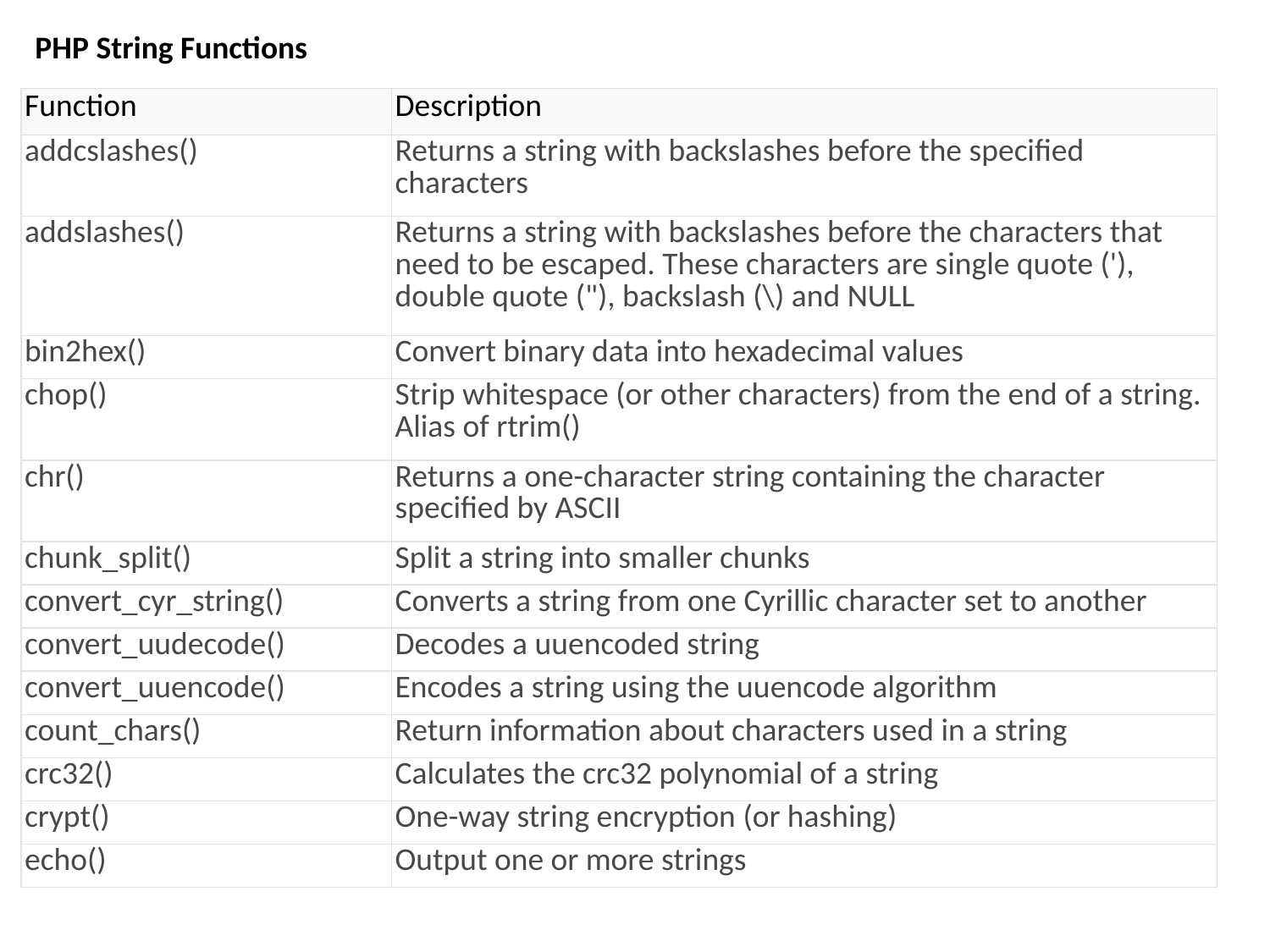

PHP String Functions
| Function | Description |
| --- | --- |
| addcslashes() | Returns a string with backslashes before the specified characters |
| addslashes() | Returns a string with backslashes before the characters that need to be escaped. These characters are single quote ('), double quote ("), backslash (\) and NULL |
| bin2hex() | Convert binary data into hexadecimal values |
| chop() | Strip whitespace (or other characters) from the end of a string. Alias of rtrim() |
| chr() | Returns a one-character string containing the character specified by ASCII |
| chunk\_split() | Split a string into smaller chunks |
| convert\_cyr\_string() | Converts a string from one Cyrillic character set to another |
| convert\_uudecode() | Decodes a uuencoded string |
| convert\_uuencode() | Encodes a string using the uuencode algorithm |
| count\_chars() | Return information about characters used in a string |
| crc32() | Calculates the crc32 polynomial of a string |
| crypt() | One-way string encryption (or hashing) |
| echo() | Output one or more strings |